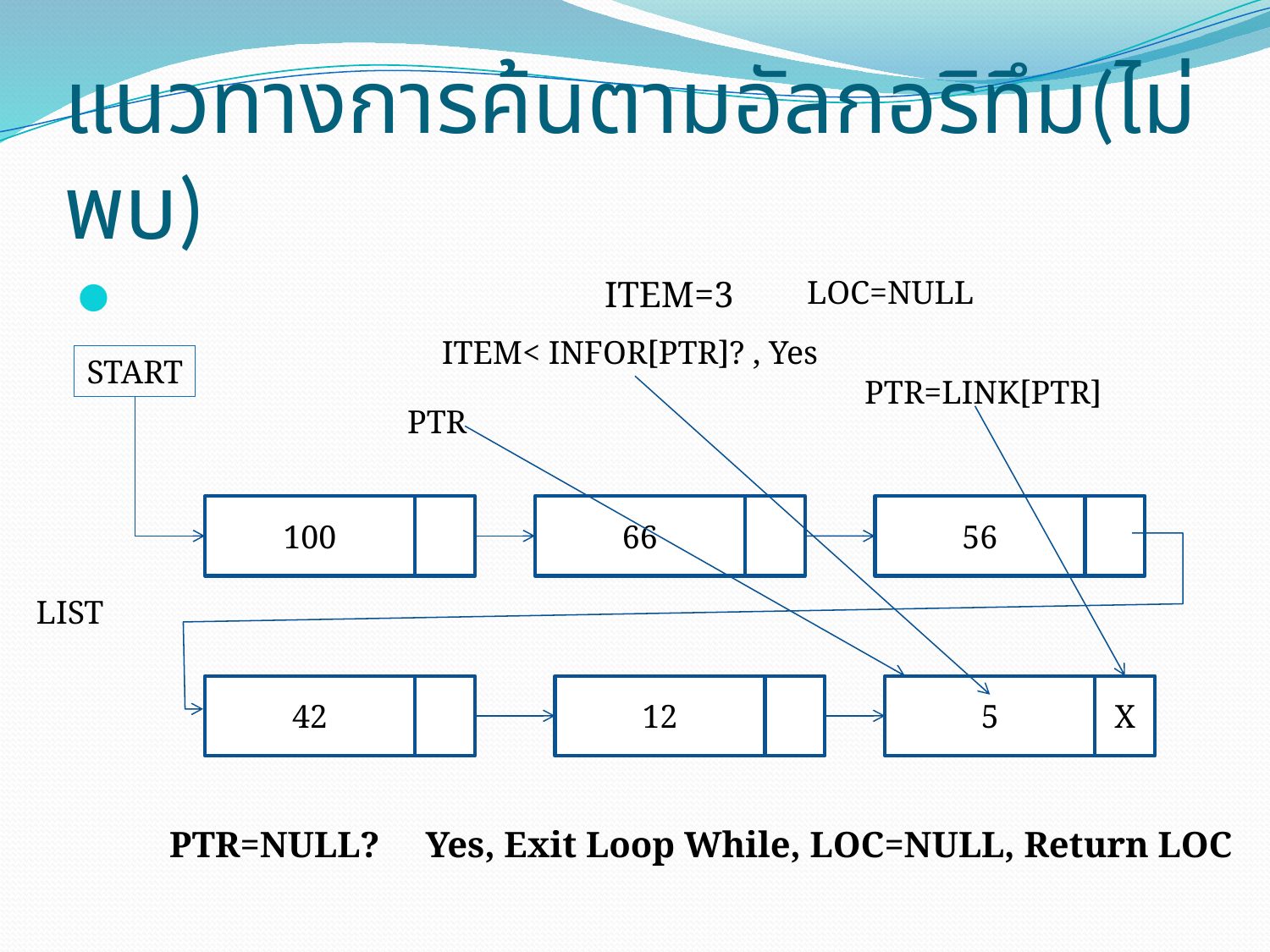

# แนวทางการค้นตามอัลกอริทึม(ไม่พบ)
ITEM=3
LOC=NULL

ITEM< INFOR[PTR]? , Yes
START
PTR=LINK[PTR]
PTR
100

66

56

LIST
42

12

5
X
PTR=NULL?     Yes, Exit Loop While, LOC=NULL, Return LOC